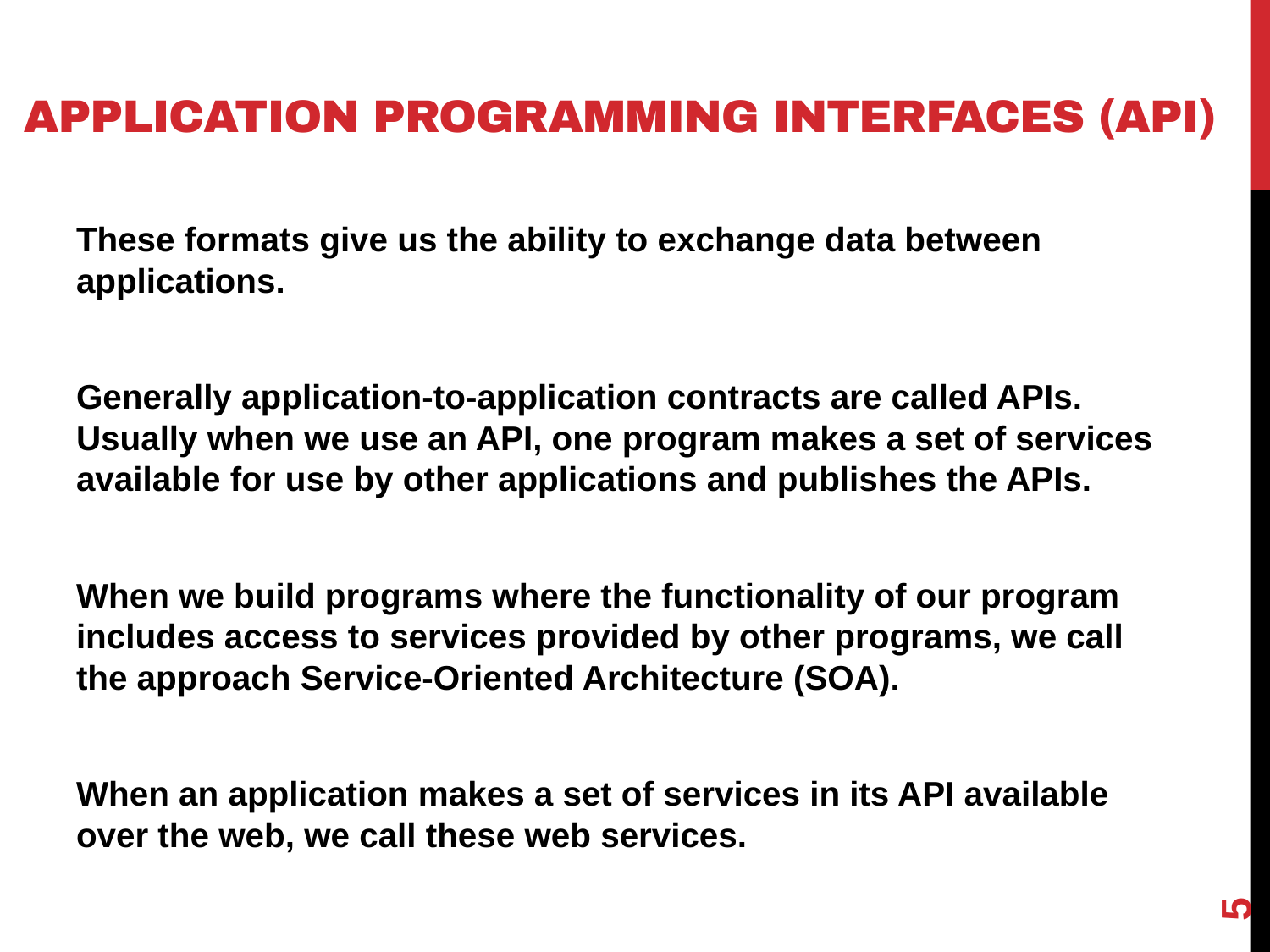

# Application Programming interfaces (api)
These formats give us the ability to exchange data between applications.

Generally application-to-application contracts are called APIs.  Usually when we use an API, one program makes a set of services available for use by other applications and publishes the APIs.

When we build programs where the functionality of our program includes access to services provided by other programs, we call the approach Service-Oriented Architecture (SOA).

When an application makes a set of services in its API available over the web, we call these web services.
5